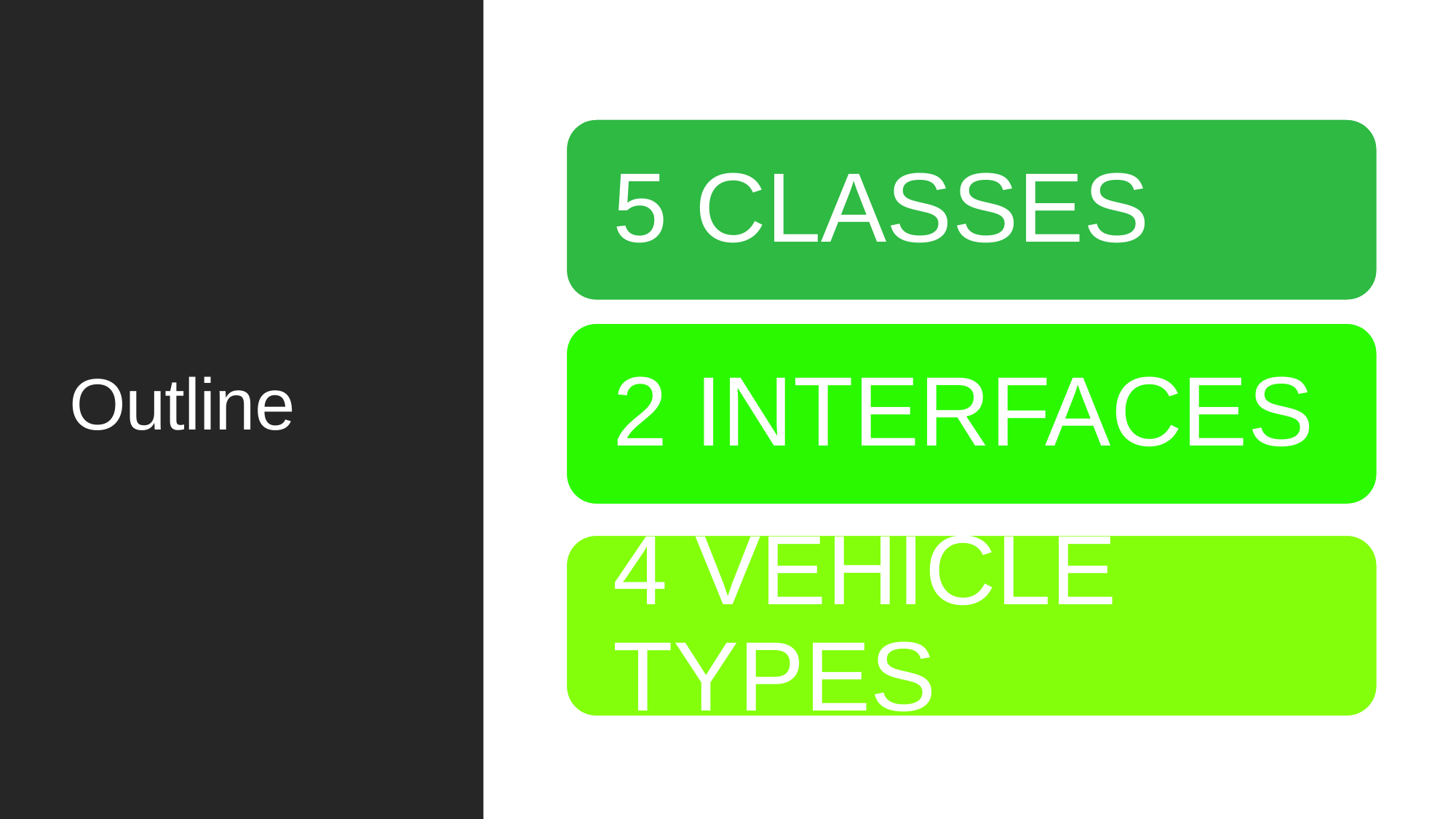

# Outline
5 Classes
2 interfaces
4 vehicle types